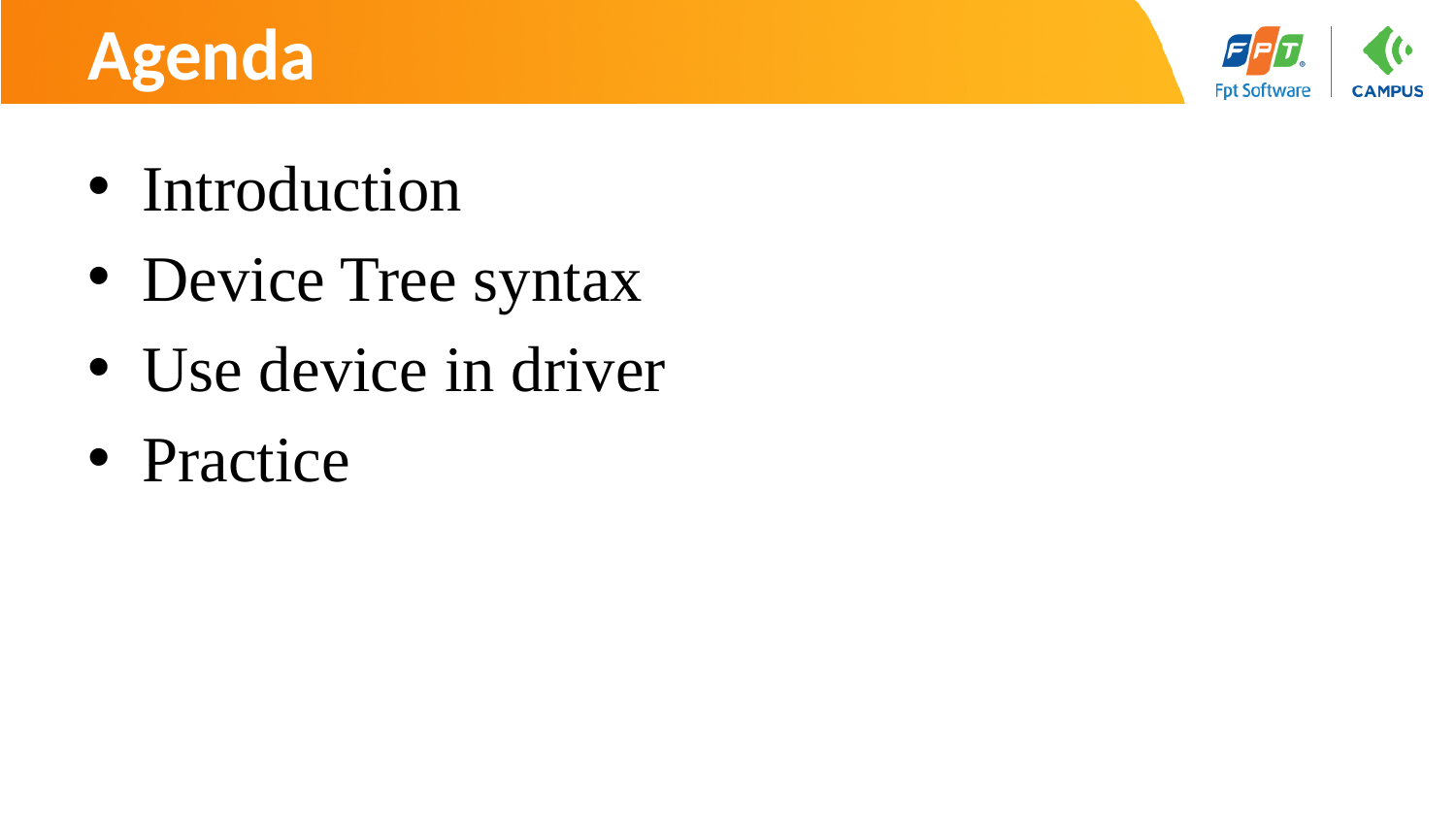

# Agenda
Introduction
Device Tree syntax
Use device in driver
Practice